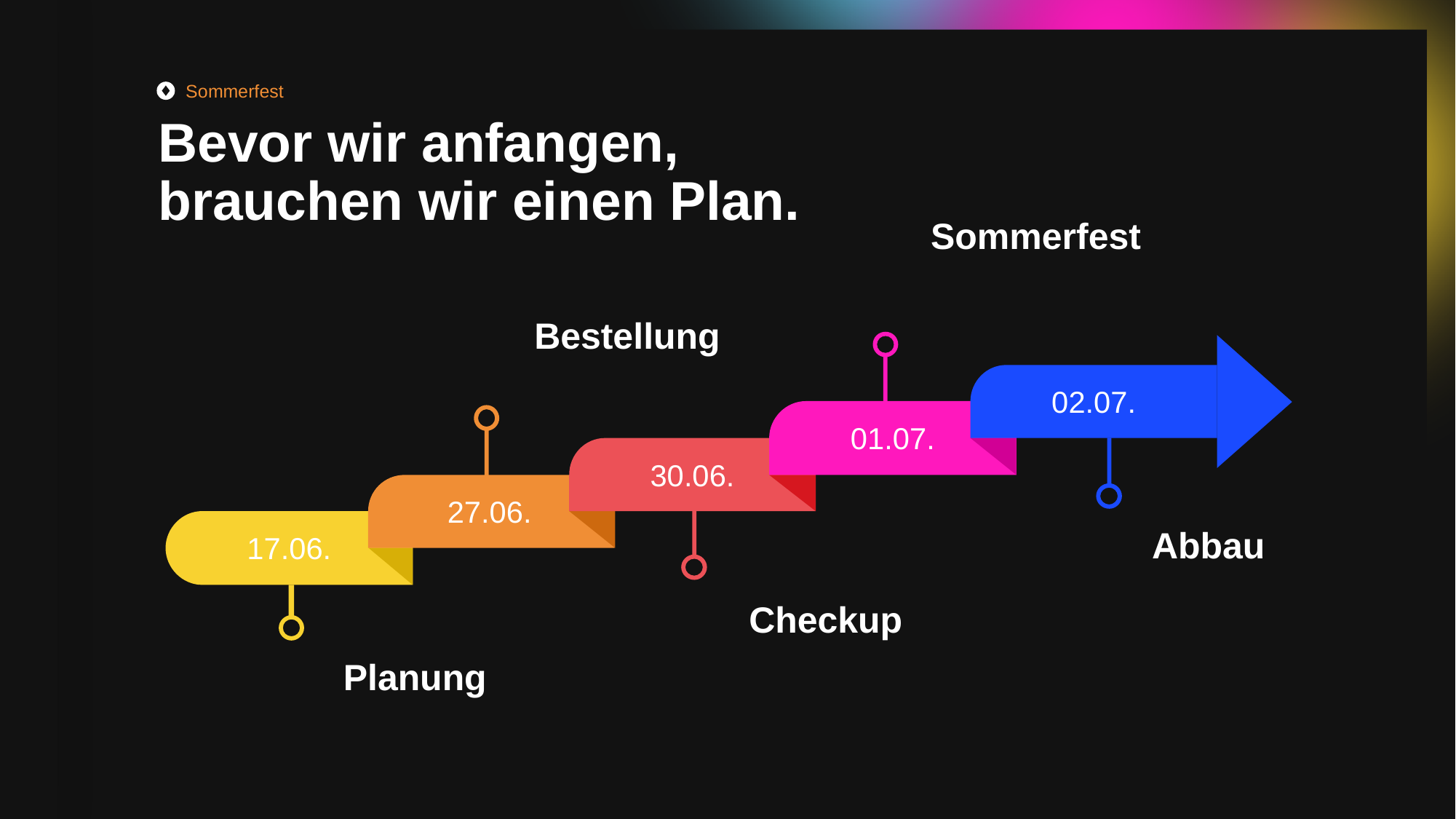

Sommerfest

Bevor wir anfangen, brauchen wir einen Plan.
Sommerfest
Bestellung

02.07.

01.07.

30.06.

27.06.
Abbau

17.06.
Checkup

Planung